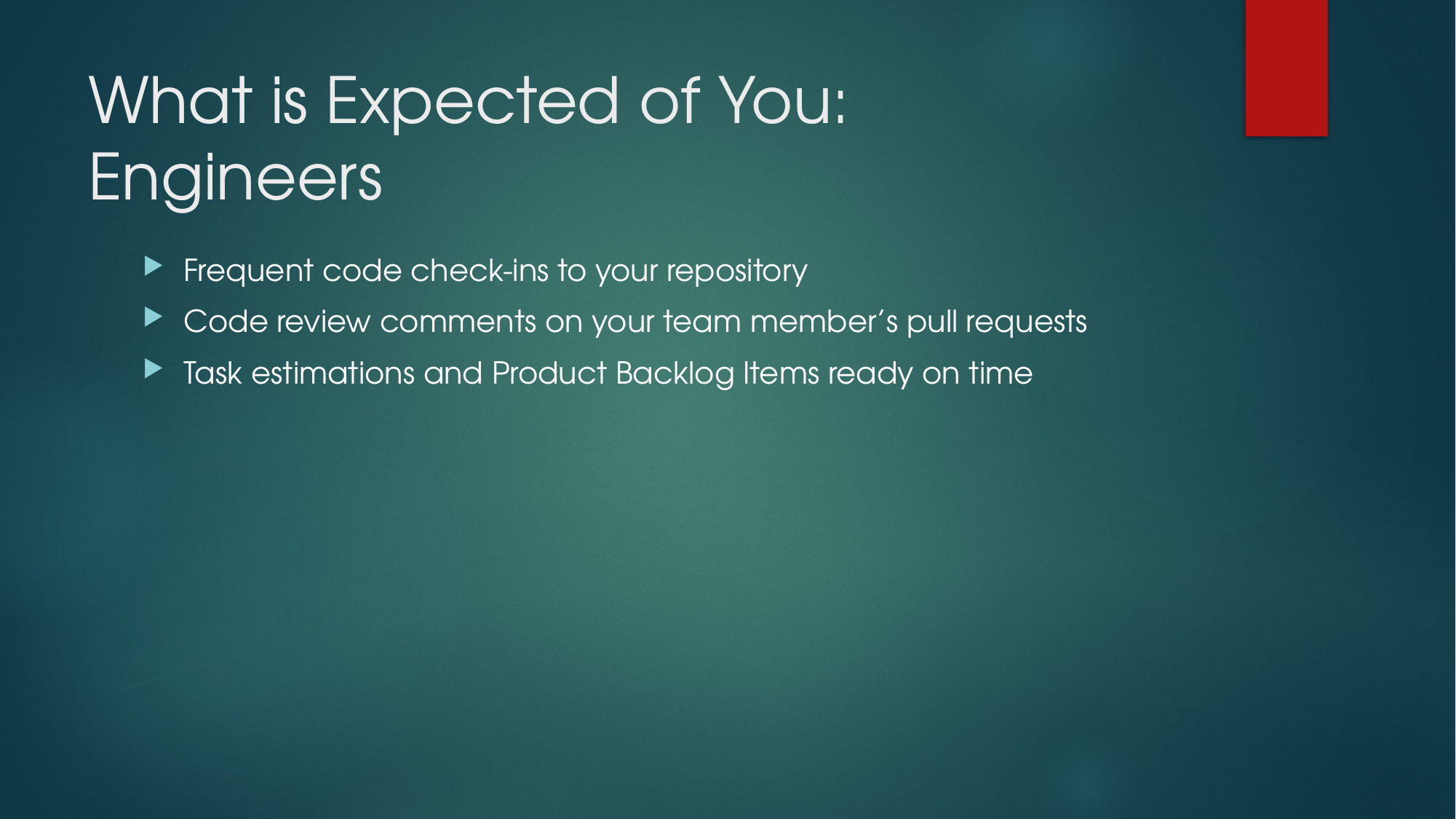

# What is Expected of You: Engineers
Frequent code check-ins to your repository
Code review comments on your team member’s pull requests
Task estimations and Product Backlog Items ready on time